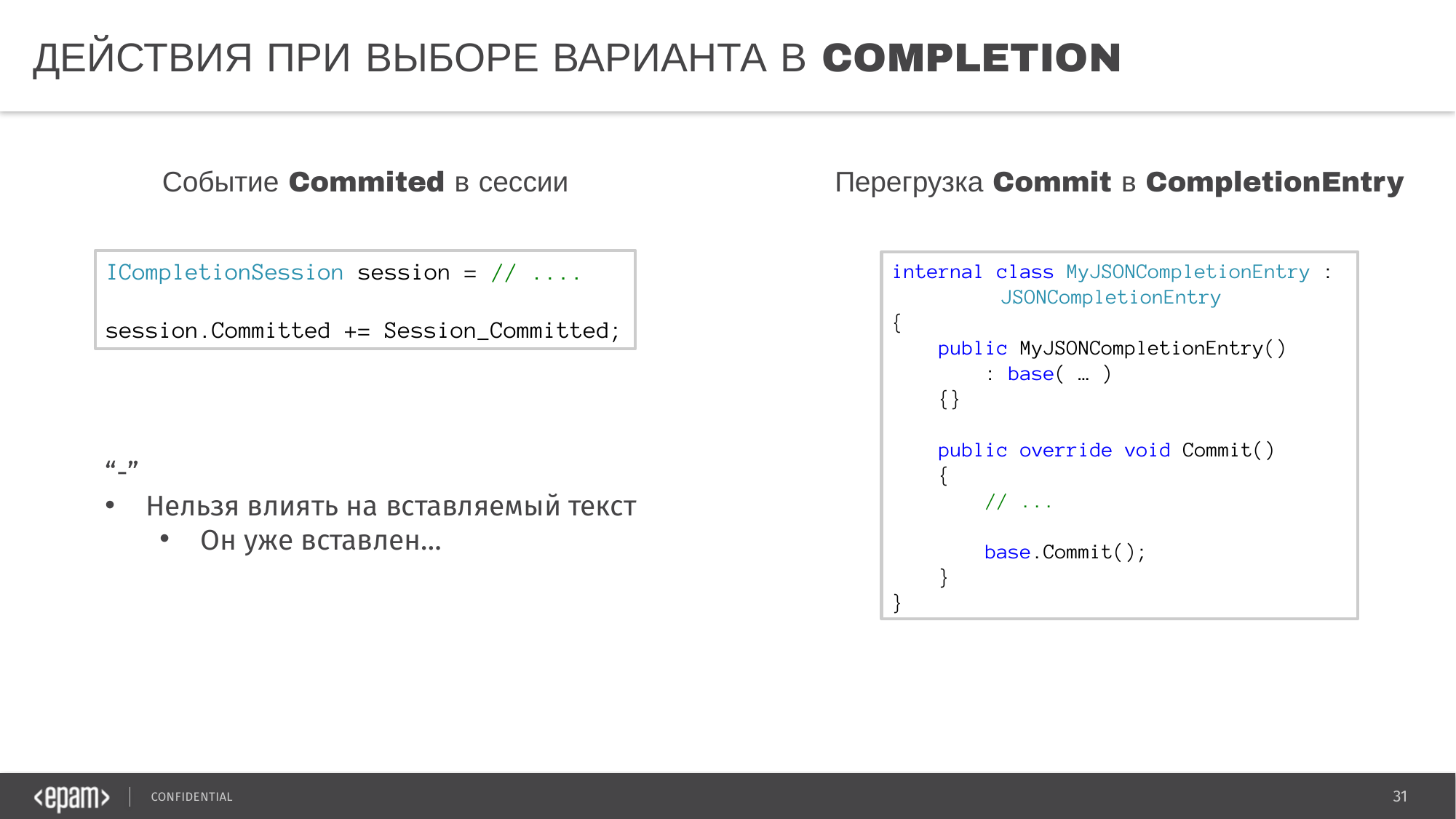

действия при выборе варианта в completion
Событие Commited в сессии
Перегрузка Commit в CompletionEntry
internal class MyJSONCompletionEntry :
	JSONCompletionEntry
{
    public MyJSONCompletionEntry() 
        : base( … )
    {}
    public override void Commit()
    {
        // ...
        base.Commit();
    }
}
ICompletionSession session = // ....
session.Committed += Session_Committed;
“-”
Нельзя влиять на вставляемый текст
Он уже вставлен…